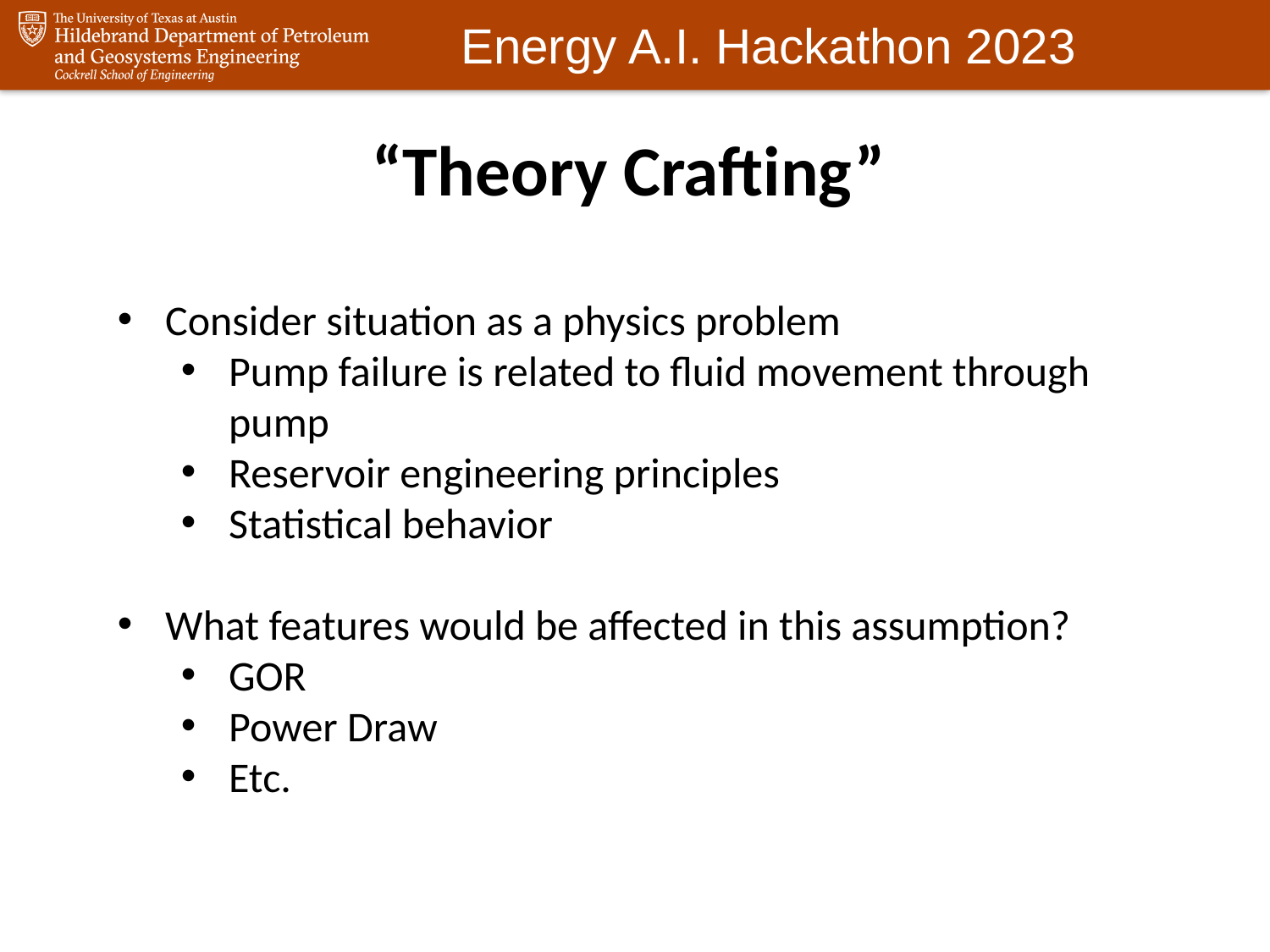

“Theory Crafting”

Consider situation as a physics problem
Pump failure is related to fluid movement through pump
Reservoir engineering principles
Statistical behavior

What features would be affected in this assumption?
GOR
Power Draw
Etc.